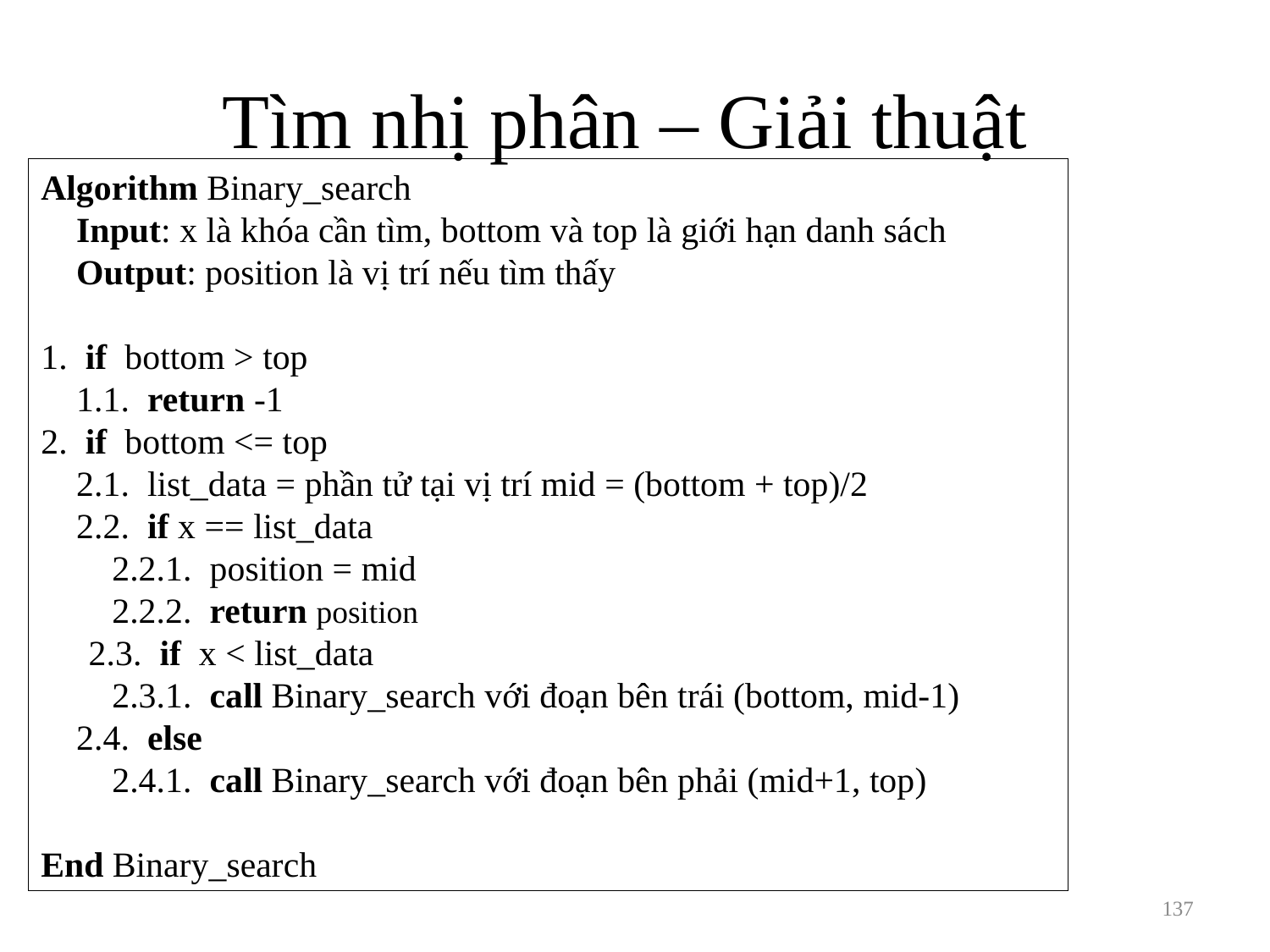

# Tìm nhị phân – Giải thuật
Algorithm Binary_search
    Input: x là khóa cần tìm, bottom và top là giới hạn danh sách
    Output: position là vị trí nếu tìm thấy

1.  if  bottom > top
    1.1.  return -1
2.  if  bottom <= top
    2.1.  list_data = phần tử tại vị trí mid = (bottom + top)/2
    2.2.  if x == list_data
        2.2.1.  position = mid
        2.2.2.  return position
	2.3.  if  x < list_data
        2.3.1.  call Binary_search với đoạn bên trái (bottom, mid-1)
    2.4.  else
        2.4.1.  call Binary_search với đoạn bên phải (mid+1, top)

End Binary_search
137